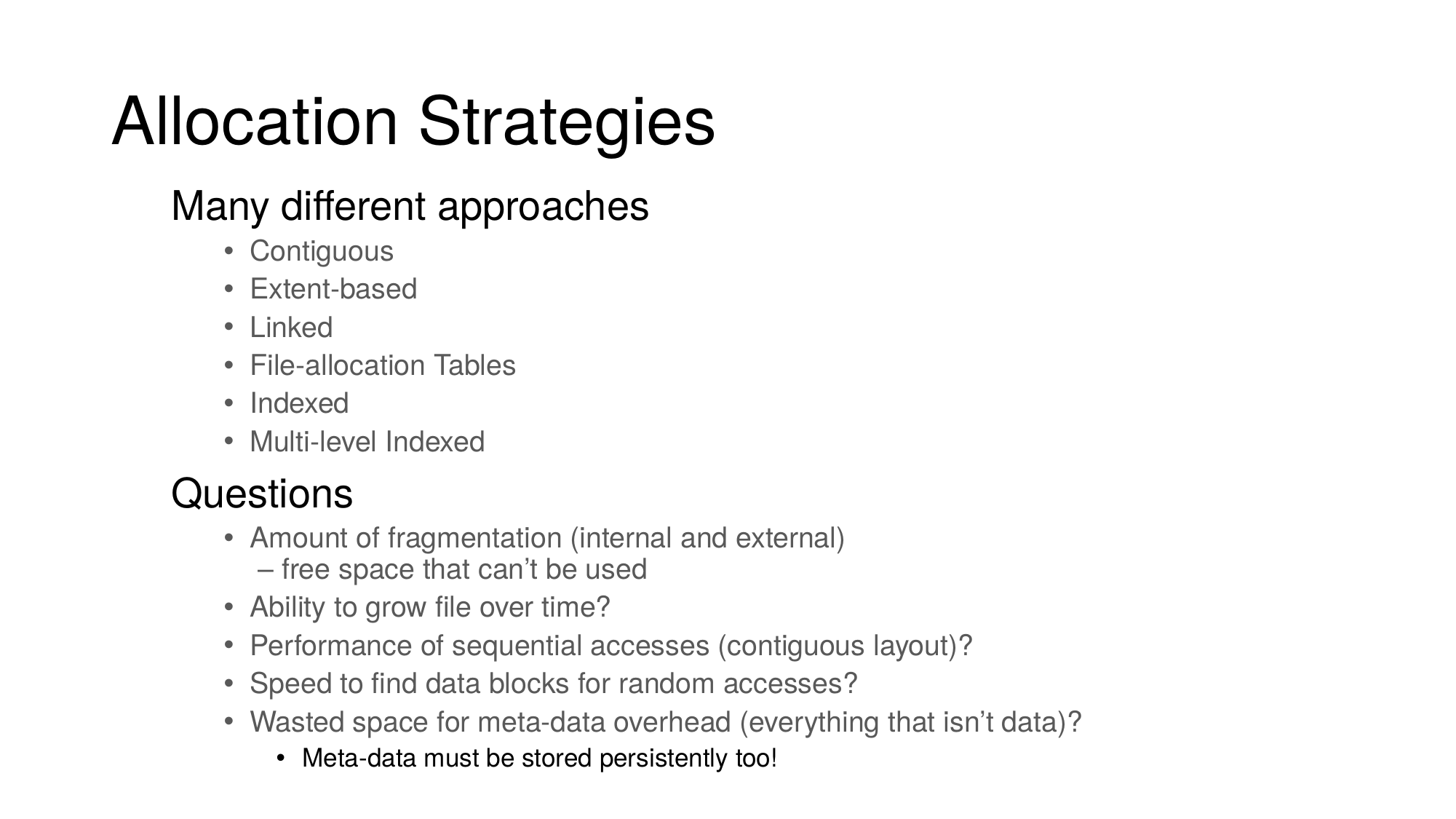

# Allocation Strategies
Many different approaches
Contiguous
Extent-based
Linked
File-allocation Tables
Indexed
Multi-level Indexed
Questions
Amount of fragmentation (internal and external)
	 – free space that can’t be used
Ability to grow file over time?
Performance of sequential accesses (contiguous layout)?
Speed to find data blocks for random accesses?
Wasted space for meta-data overhead (everything that isn’t data)?
Meta-data must be stored persistently too!